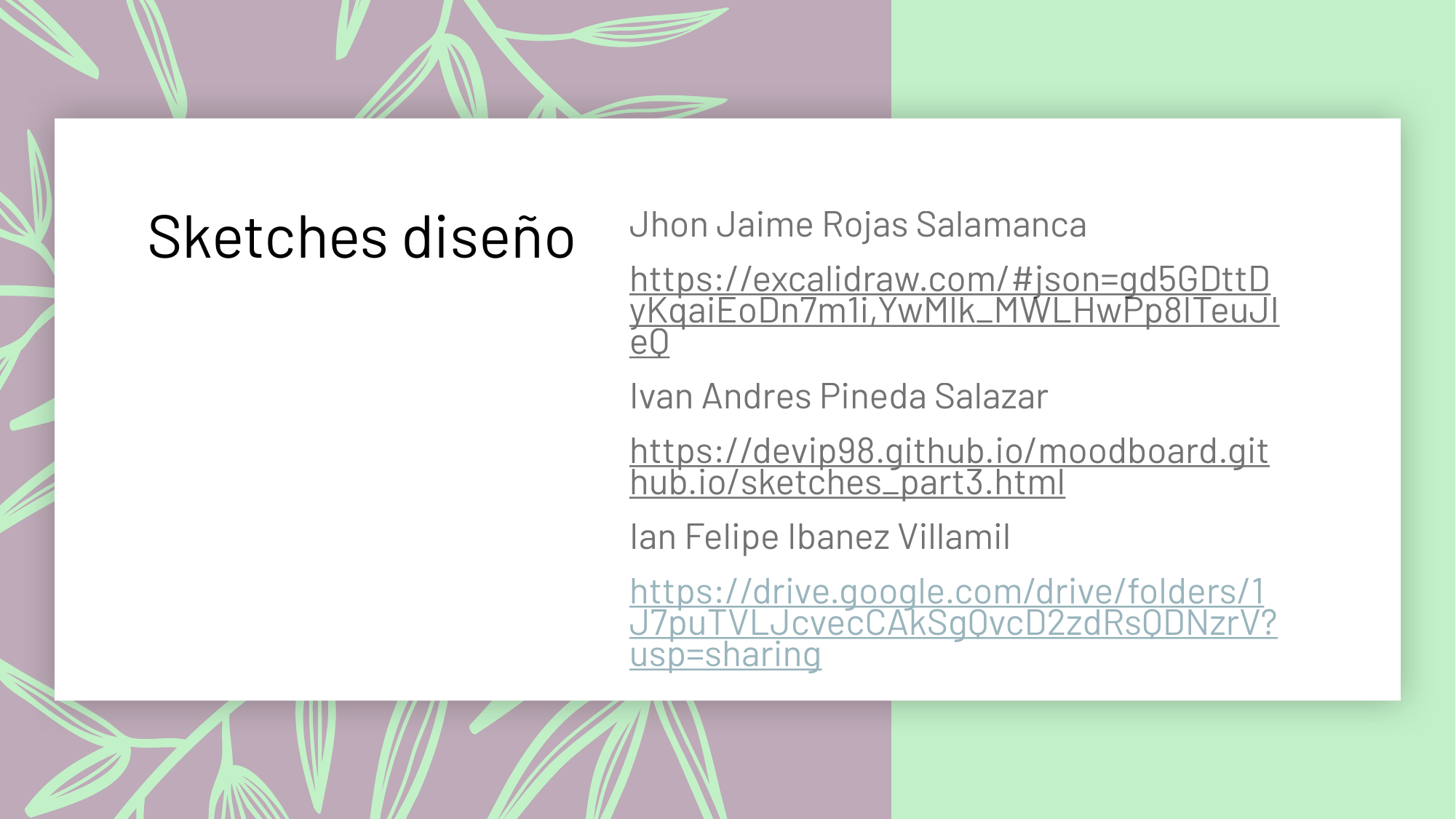

# Sketches diseño
Jhon Jaime Rojas Salamanca
https://excalidraw.com/#json=gd5GDttDyKqaiEoDn7m1i,YwMlk_MWLHwPp8ITeuJIeQ
Ivan Andres Pineda Salazar
https://devip98.github.io/moodboard.github.io/sketches_part3.html
Ian Felipe Ibanez Villamil
https://drive.google.com/drive/folders/1J7puTVLJcvecCAkSgQvcD2zdRsQDNzrV?usp=sharing